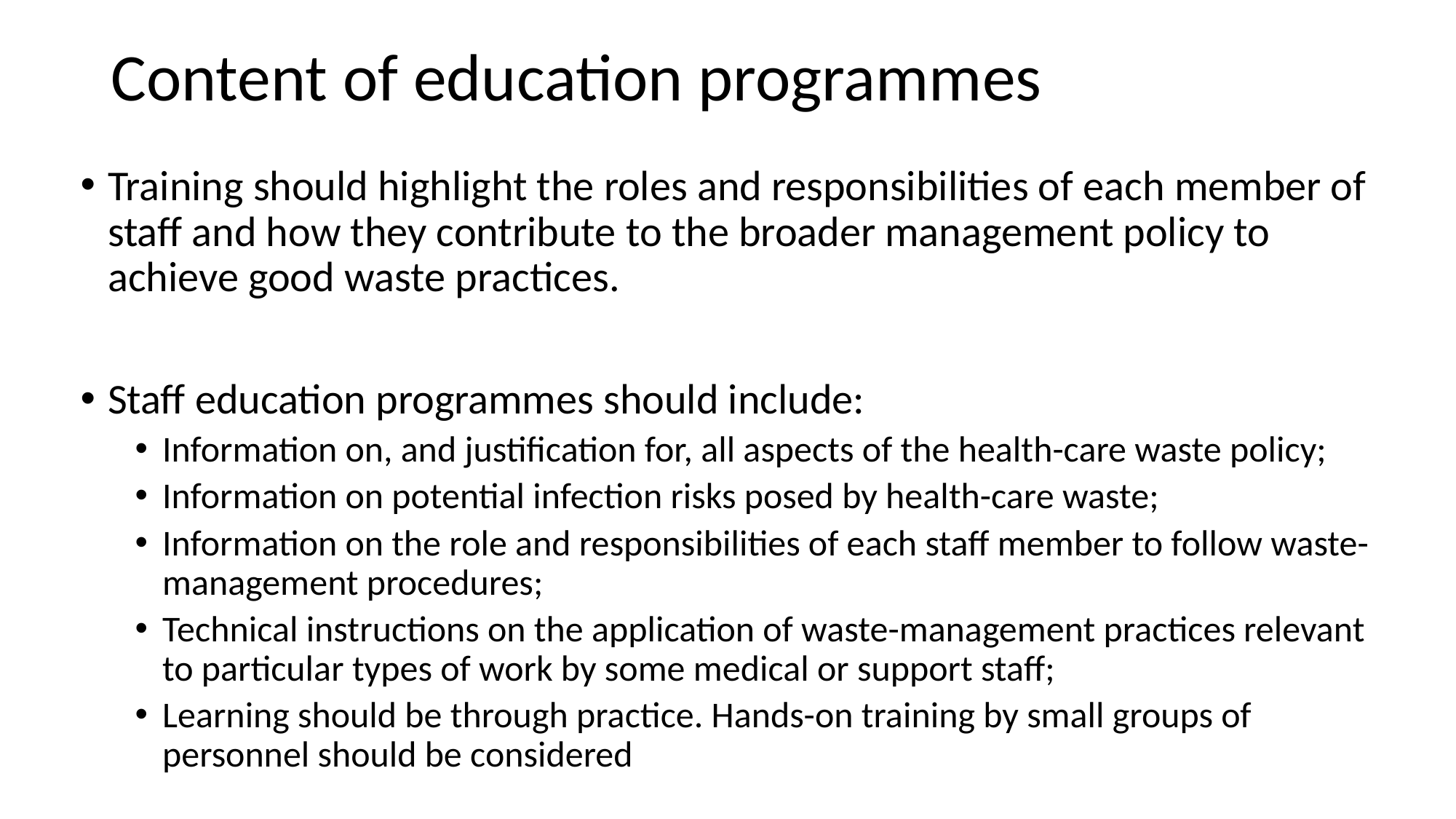

# Content of education programmes
Training should highlight the roles and responsibilities of each member of staff and how they contribute to the broader management policy to achieve good waste practices.

Staff education programmes should include:
Information on, and justification for, all aspects of the health-care waste policy;
Information on potential infection risks posed by health-care waste;
Information on the role and responsibilities of each staff member to follow waste-management procedures;
Technical instructions on the application of waste-management practices relevant to particular types of work by some medical or support staff;
Learning should be through practice. Hands-on training by small groups of personnel should be considered